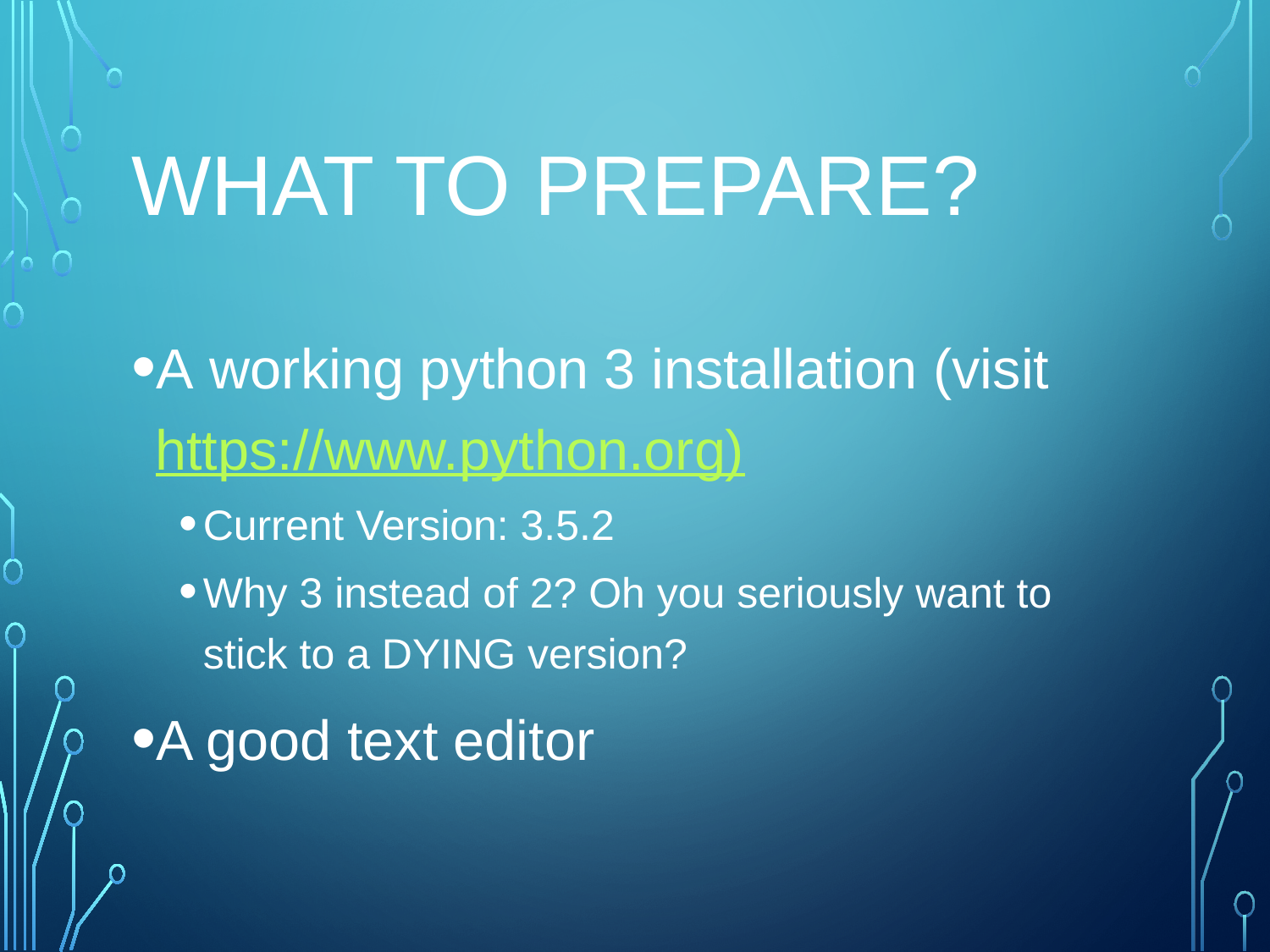

# What to prepare?
A working python 3 installation (visit https://www.python.org)
Current Version: 3.5.2
Why 3 instead of 2? Oh you seriously want to stick to a DYING version?
A good text editor